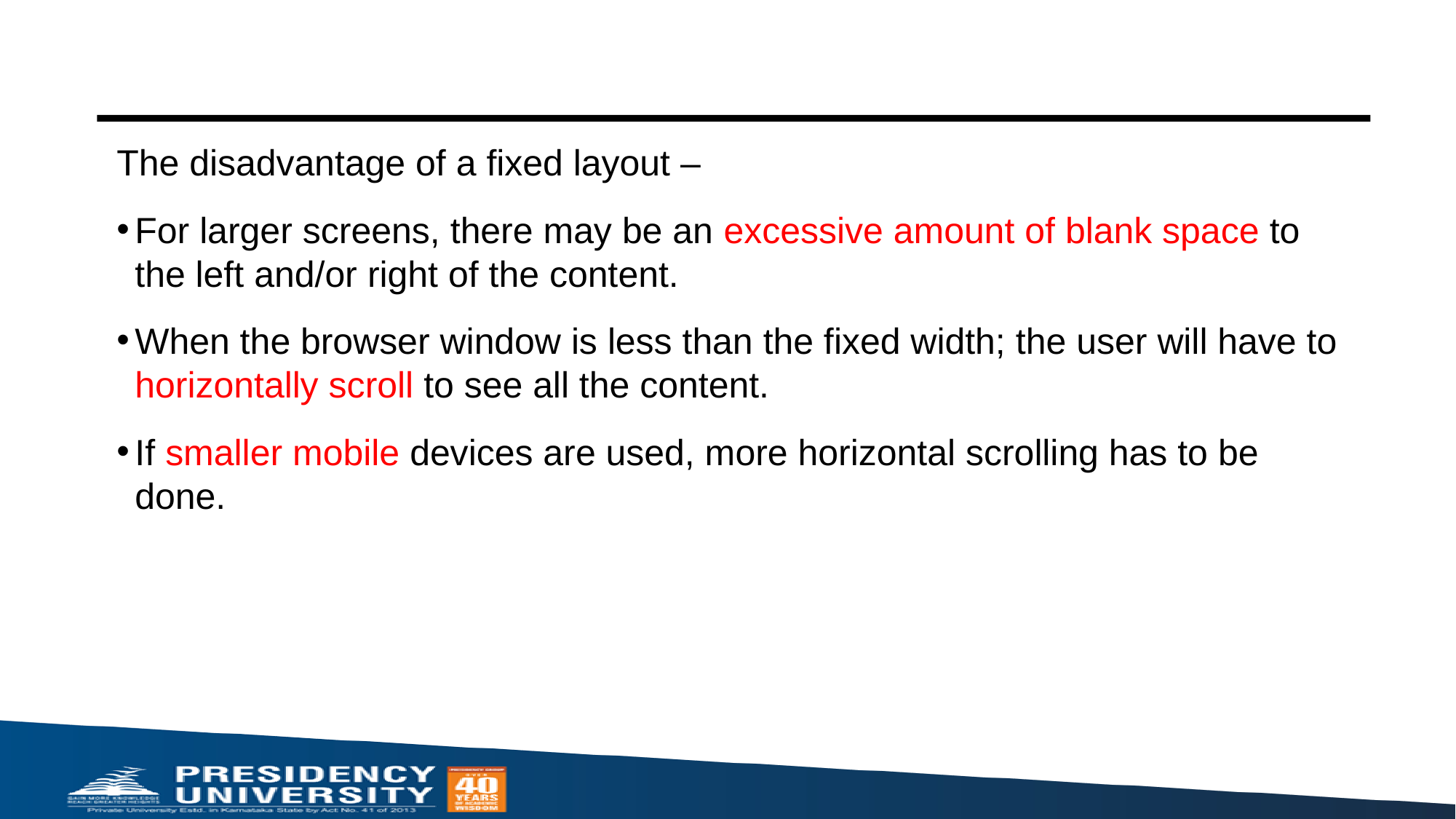

#
The disadvantage of a fixed layout –
For larger screens, there may be an excessive amount of blank space to the left and/or right of the content.
When the browser window is less than the fixed width; the user will have to horizontally scroll to see all the content.
If smaller mobile devices are used, more horizontal scrolling has to be done.